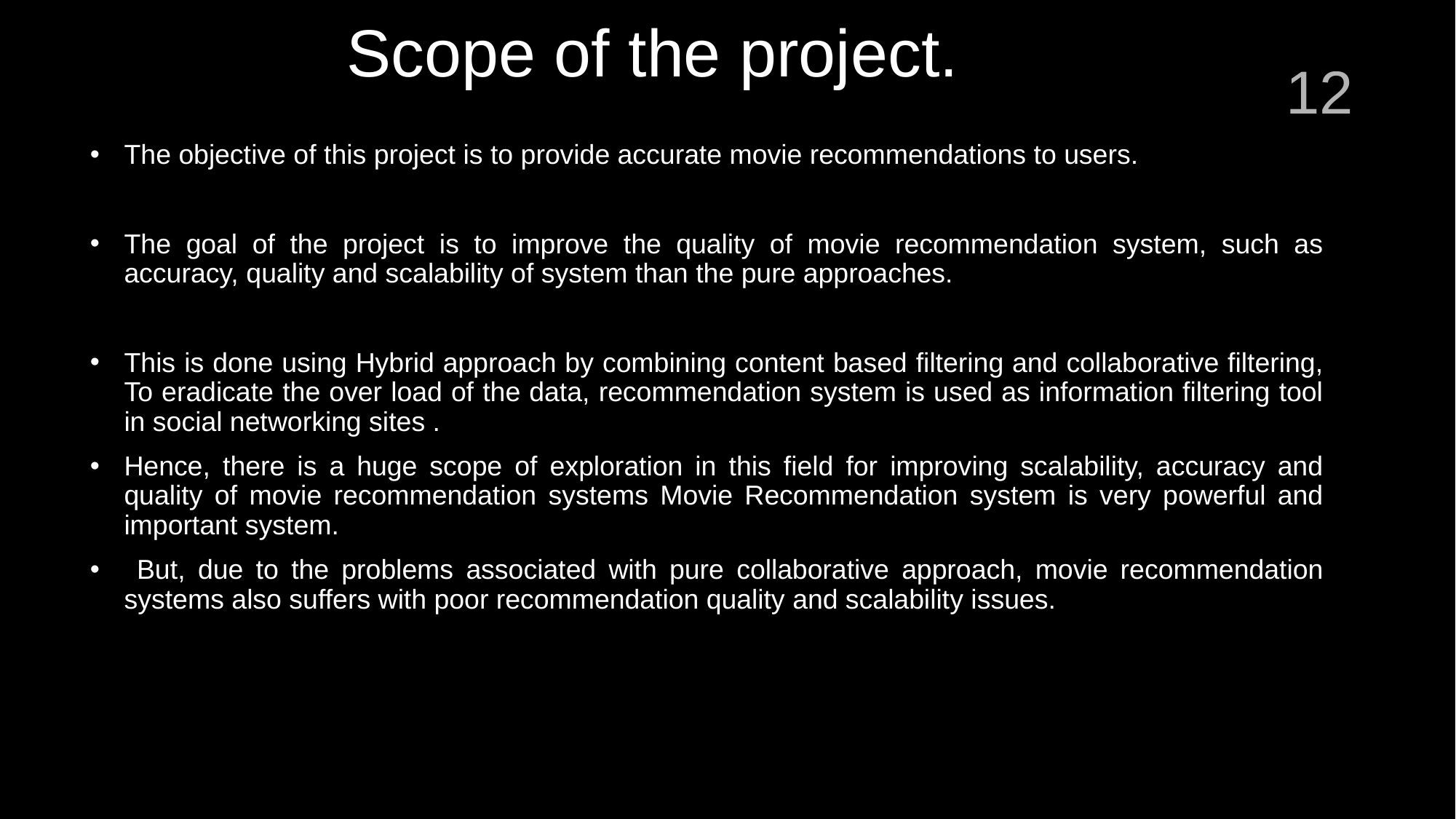

# Scope of the project.
12
The objective of this project is to provide accurate movie recommendations to users.

The goal of the project is to improve the quality of movie recommendation system, such as accuracy, quality and scalability of system than the pure approaches.

This is done using Hybrid approach by combining content based filtering and collaborative filtering, To eradicate the over load of the data, recommendation system is used as information filtering tool in social networking sites .
Hence, there is a huge scope of exploration in this field for improving scalability, accuracy and quality of movie recommendation systems Movie Recommendation system is very powerful and important system.
 But, due to the problems associated with pure collaborative approach, movie recommendation systems also suffers with poor recommendation quality and scalability issues.